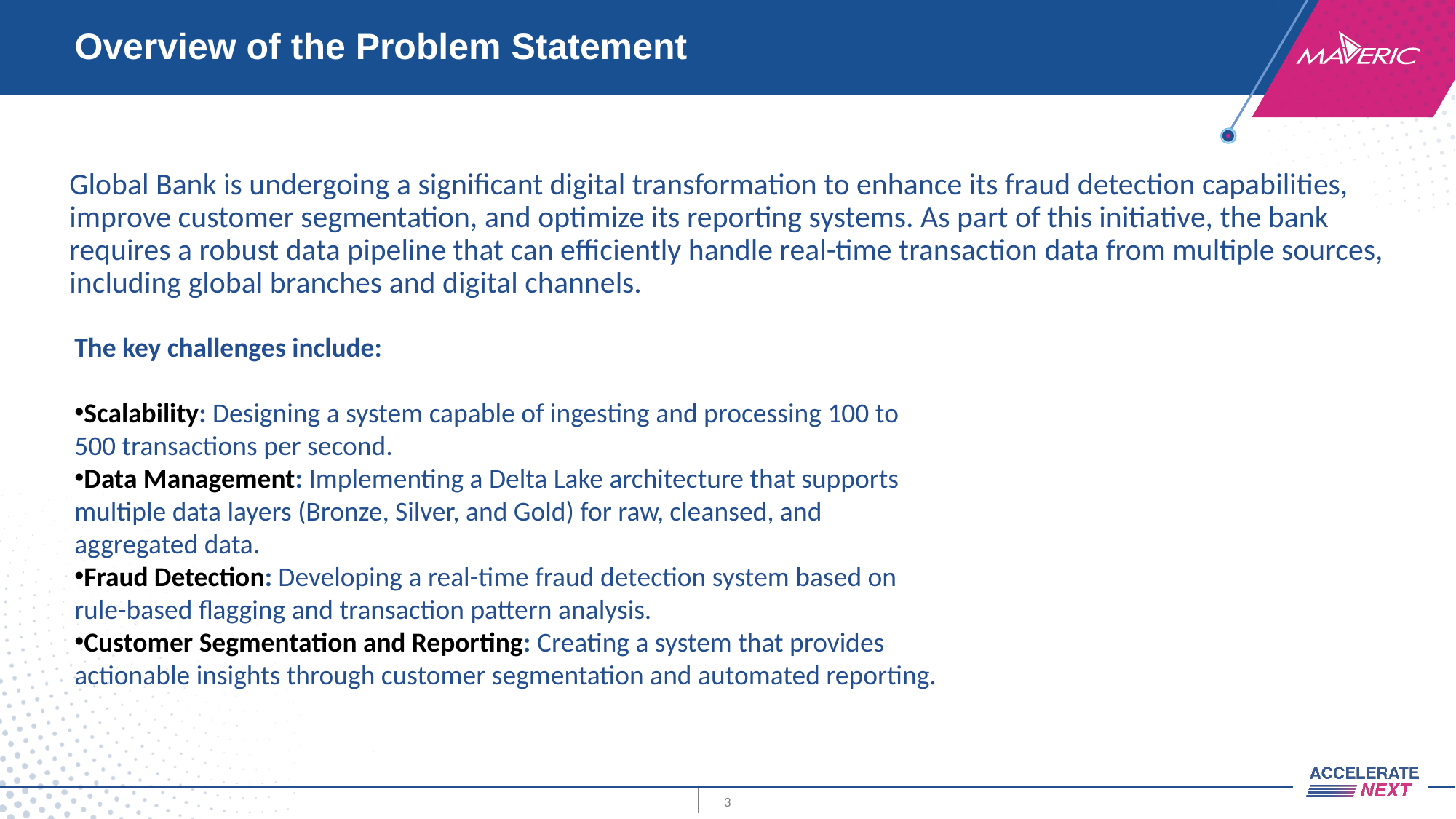

# Overview of the Problem Statement
Global Bank is undergoing a significant digital transformation to enhance its fraud detection capabilities, improve customer segmentation, and optimize its reporting systems. As part of this initiative, the bank requires a robust data pipeline that can efficiently handle real-time transaction data from multiple sources, including global branches and digital channels.
The key challenges include:

Scalability: Designing a system capable of ingesting and processing 100 to 500 transactions per second.
Data Management: Implementing a Delta Lake architecture that supports multiple data layers (Bronze, Silver, and Gold) for raw, cleansed, and aggregated data.
Fraud Detection: Developing a real-time fraud detection system based on rule-based flagging and transaction pattern analysis.
Customer Segmentation and Reporting: Creating a system that provides actionable insights through customer segmentation and automated reporting.
3